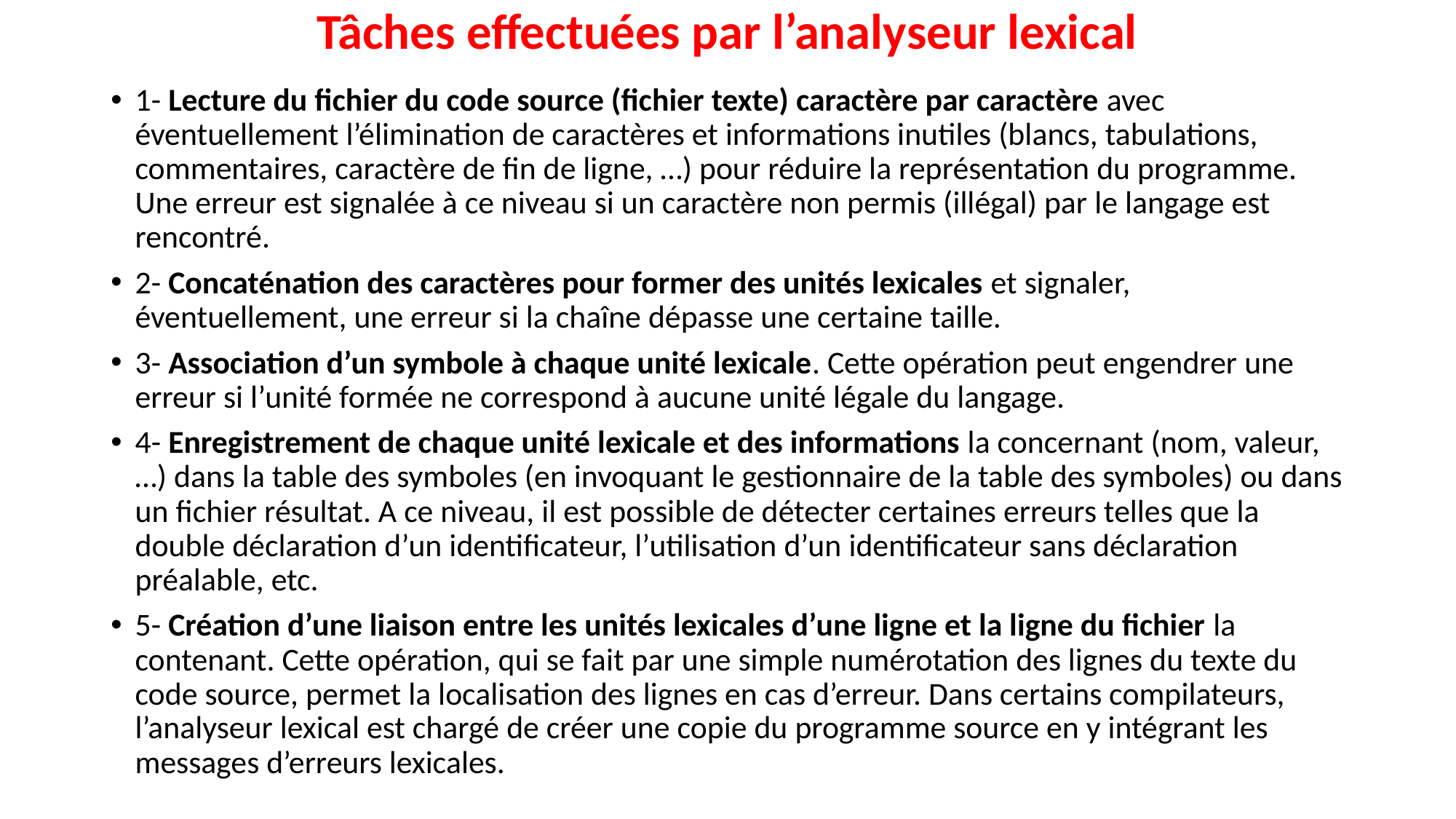

# Tâches effectuées par l’analyseur lexical
1- Lecture du fichier du code source (fichier texte) caractère par caractère avec éventuellement l’élimination de caractères et informations inutiles (blancs, tabulations, commentaires, caractère de fin de ligne, …) pour réduire la représentation du programme. Une erreur est signalée à ce niveau si un caractère non permis (illégal) par le langage est rencontré.
2- Concaténation des caractères pour former des unités lexicales et signaler, éventuellement, une erreur si la chaîne dépasse une certaine taille.
3- Association d’un symbole à chaque unité lexicale. Cette opération peut engendrer une erreur si l’unité formée ne correspond à aucune unité légale du langage.
4- Enregistrement de chaque unité lexicale et des informations la concernant (nom, valeur, …) dans la table des symboles (en invoquant le gestionnaire de la table des symboles) ou dans un fichier résultat. A ce niveau, il est possible de détecter certaines erreurs telles que la double déclaration d’un identificateur, l’utilisation d’un identificateur sans déclaration préalable, etc.
5- Création d’une liaison entre les unités lexicales d’une ligne et la ligne du fichier la contenant. Cette opération, qui se fait par une simple numérotation des lignes du texte du code source, permet la localisation des lignes en cas d’erreur. Dans certains compilateurs, l’analyseur lexical est chargé de créer une copie du programme source en y intégrant les messages d’erreurs lexicales.